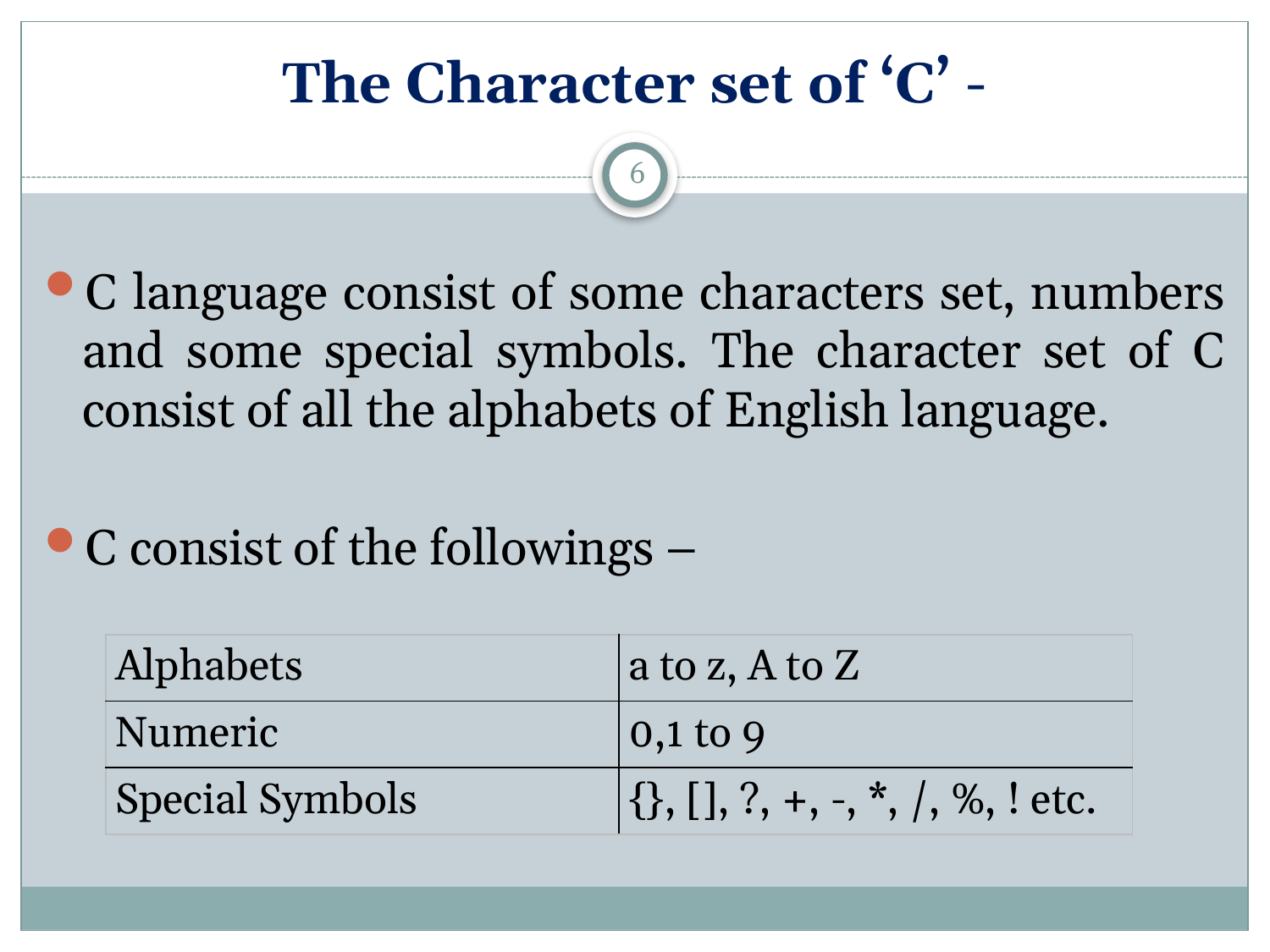

# The Character set of ‘C’ -
6

C language consist of some characters set, numbers and some special symbols. The character set of C consist of all the alphabets of English language.

C consist of the followings –

| Alphabets | a to z, A to Z |
| --- | --- |
| Numeric | 0,1 to 9 |
| Special Symbols | {}, [], ?, +, -, \*, /, %, ! etc. |